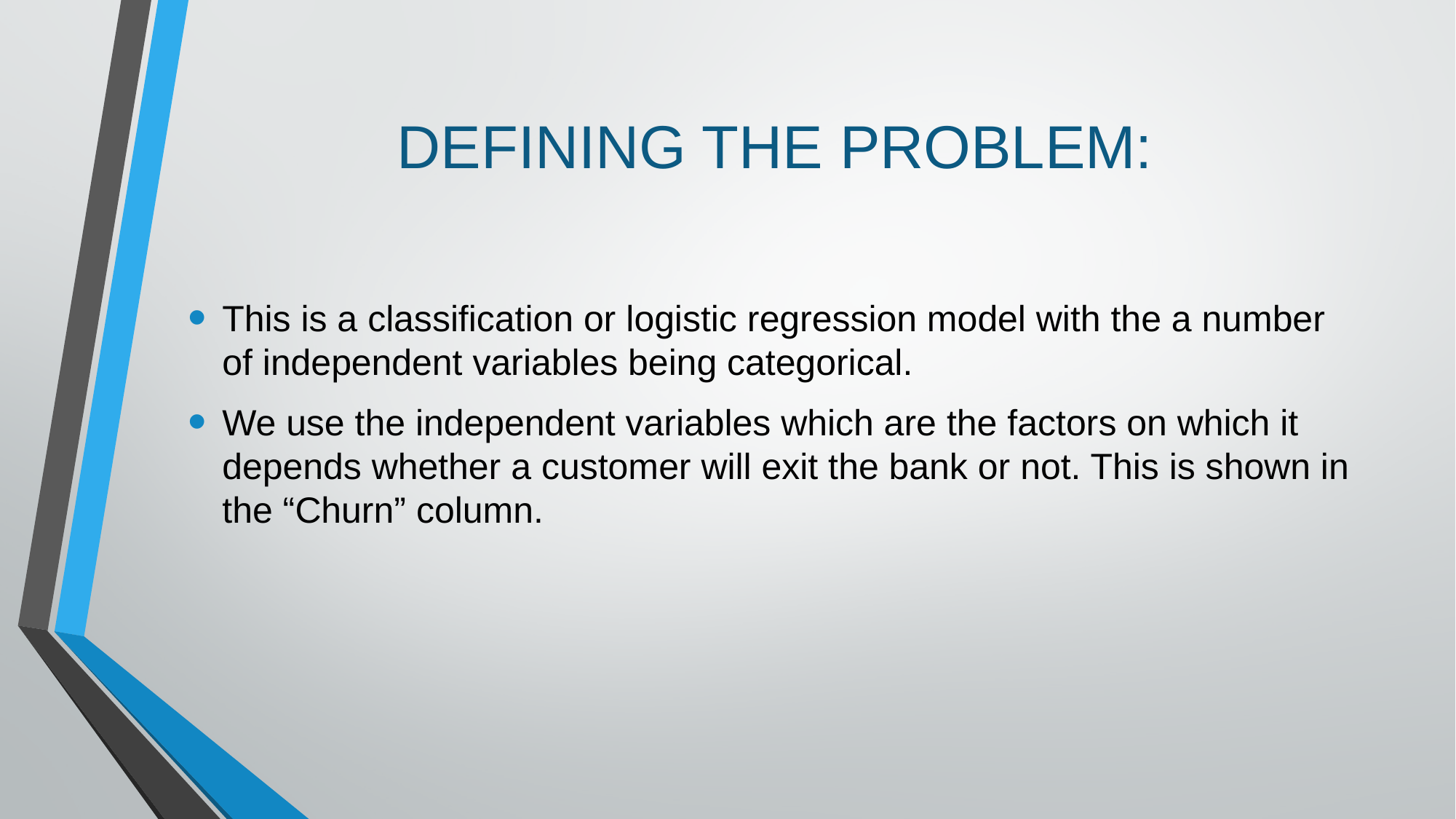

# DEFINING THE PROBLEM:
This is a classification or logistic regression model with the a number of independent variables being categorical.
We use the independent variables which are the factors on which it depends whether a customer will exit the bank or not. This is shown in the “Churn” column.